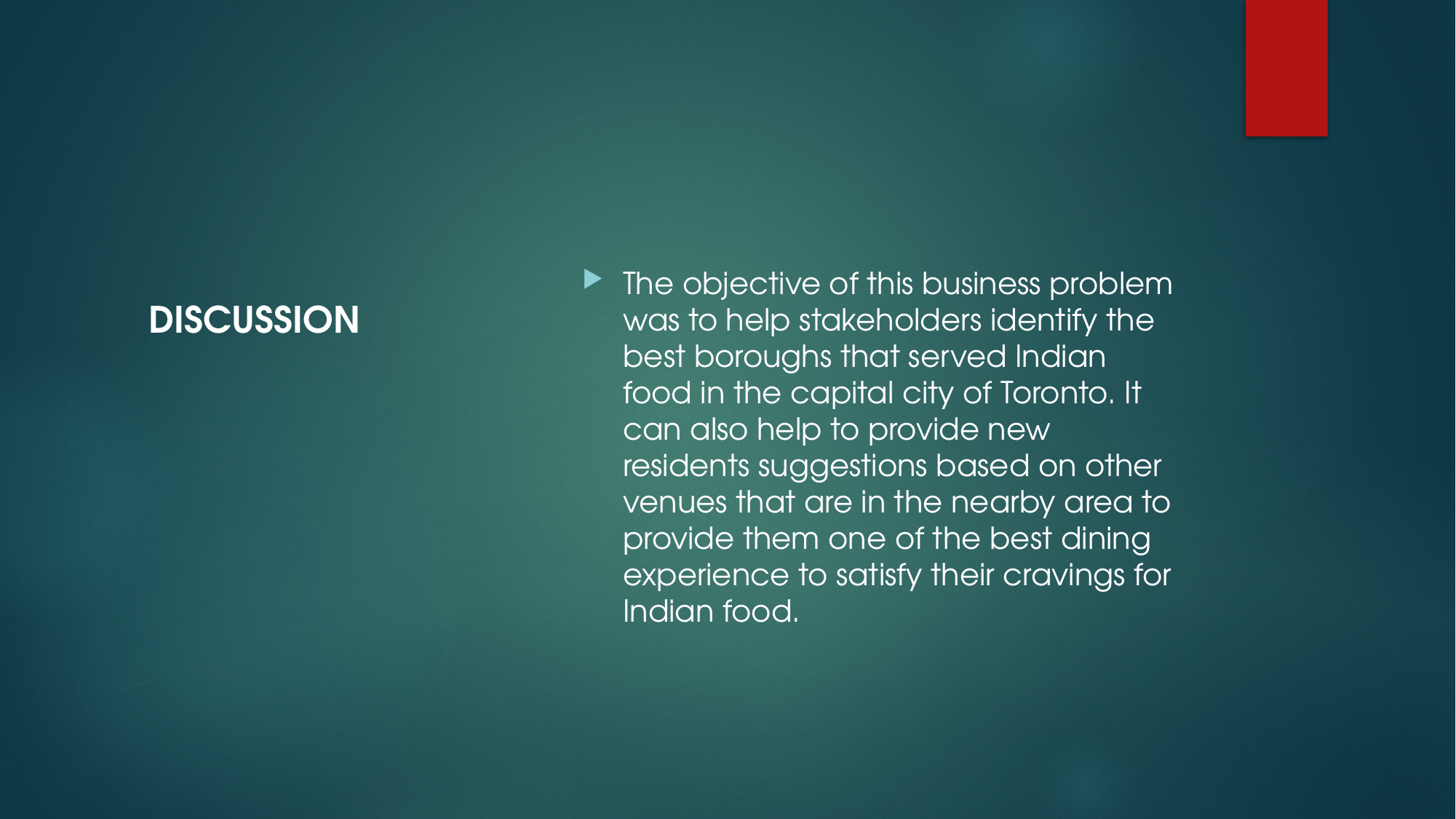

# DISCUSSION
The objective of this business problem was to help stakeholders identify the best boroughs that served Indian food in the capital city of Toronto. It can also help to provide new residents suggestions based on other venues that are in the nearby area to provide them one of the best dining experience to satisfy their cravings for Indian food.